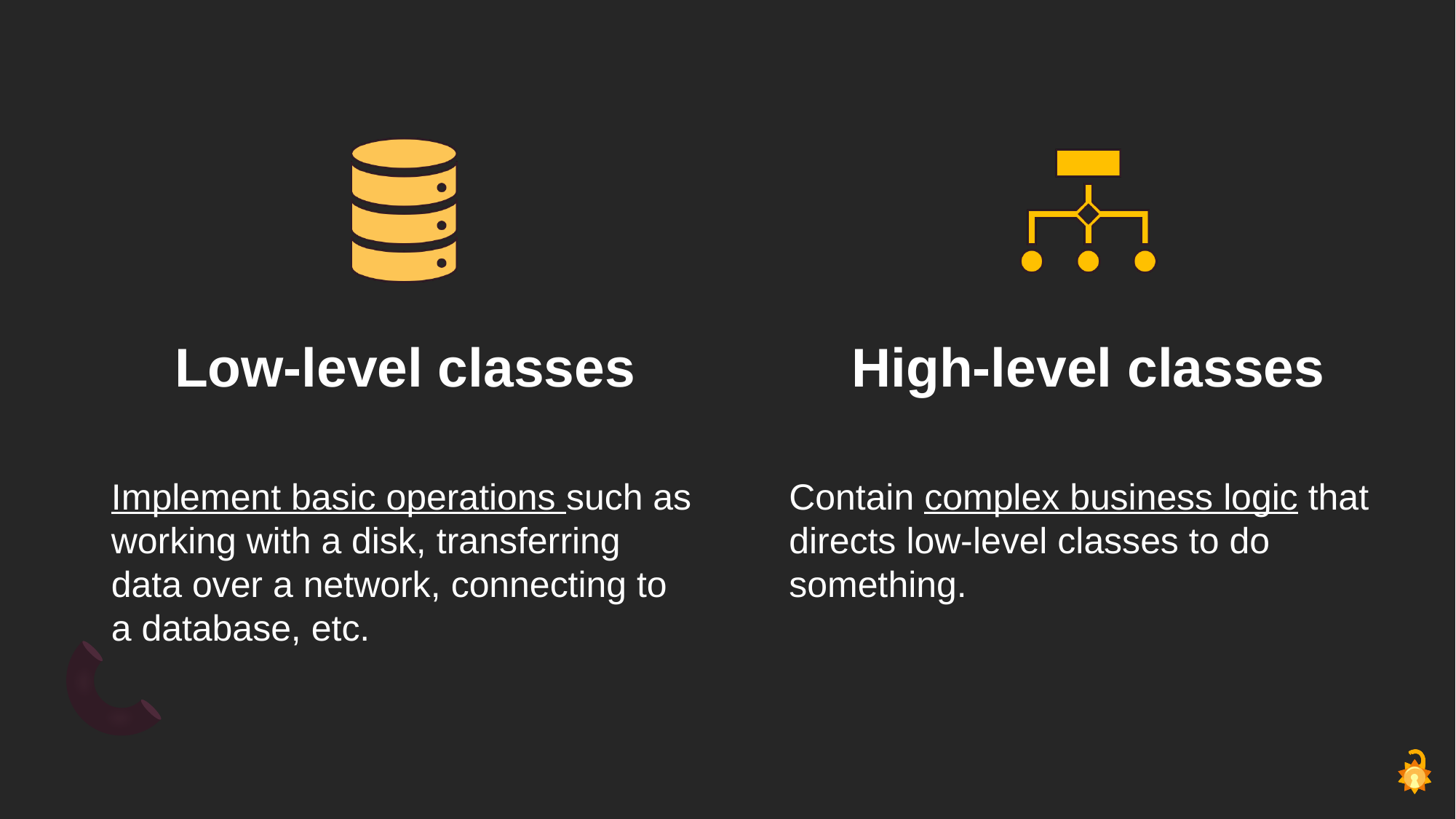

High-level classes
Contain complex business logic that directs low-level classes to do something.

Low-level classes
Implement basic operations such as working with a disk, transferring data over a network, connecting to a database, etc.